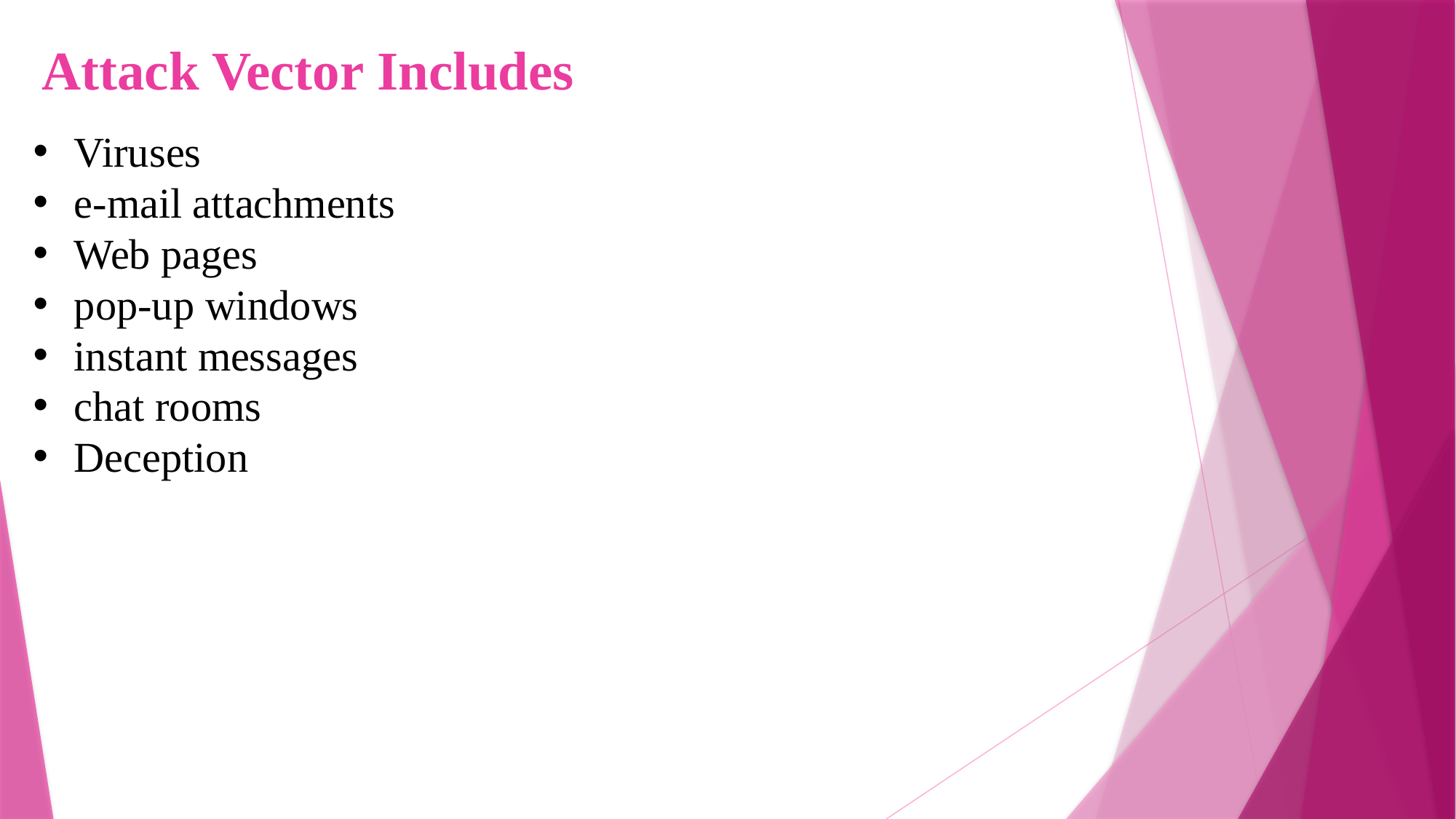

# Attack Vector Includes
Viruses
e-mail attachments
Web pages
pop-up windows
instant messages
chat rooms
Deception